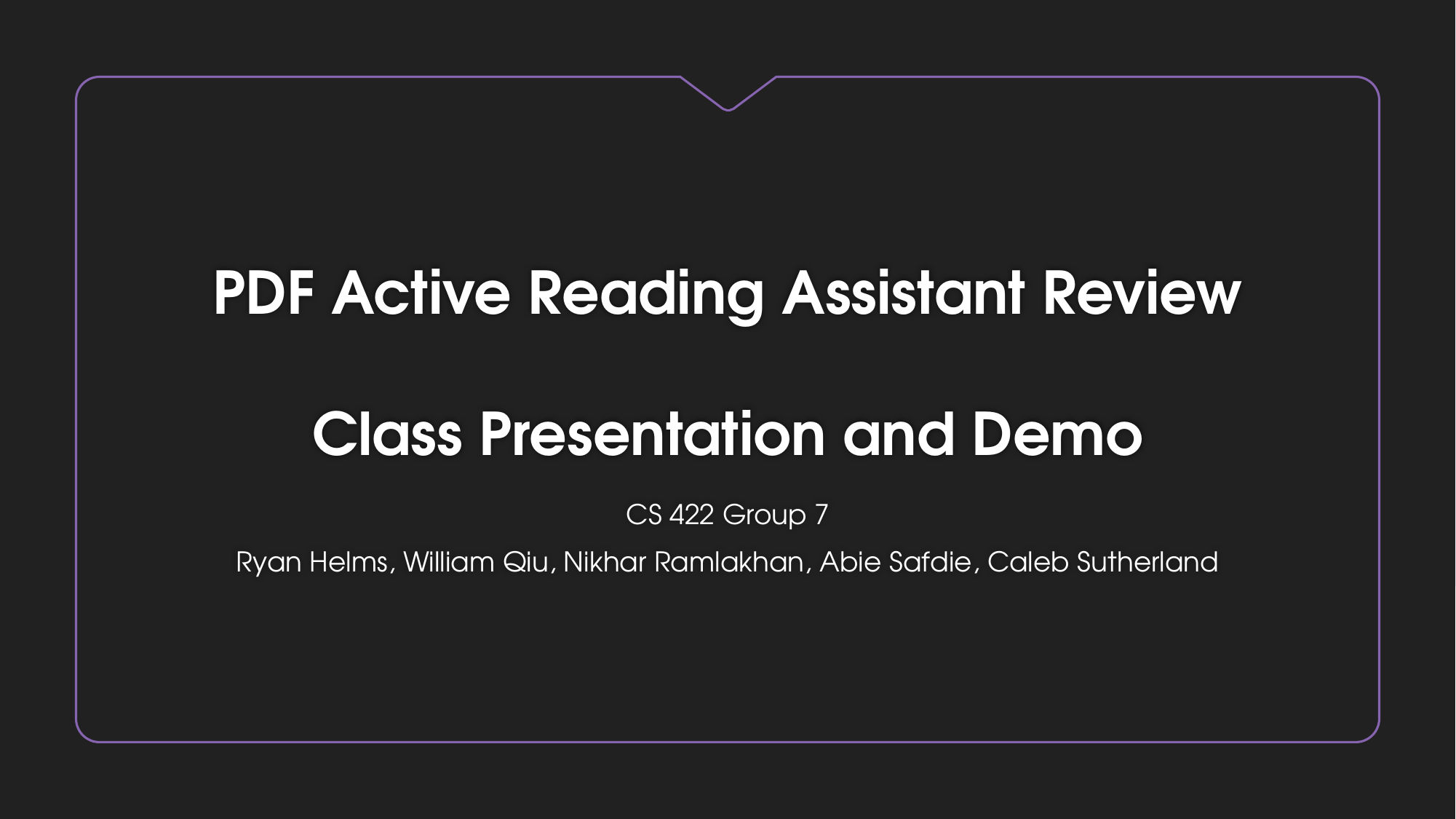

# PDF Active Reading Assistant Review Class Presentation and Demo
CS 422 Group 7
Ryan Helms, William Qiu, Nikhar Ramlakhan, Abie Safdie, Caleb Sutherland